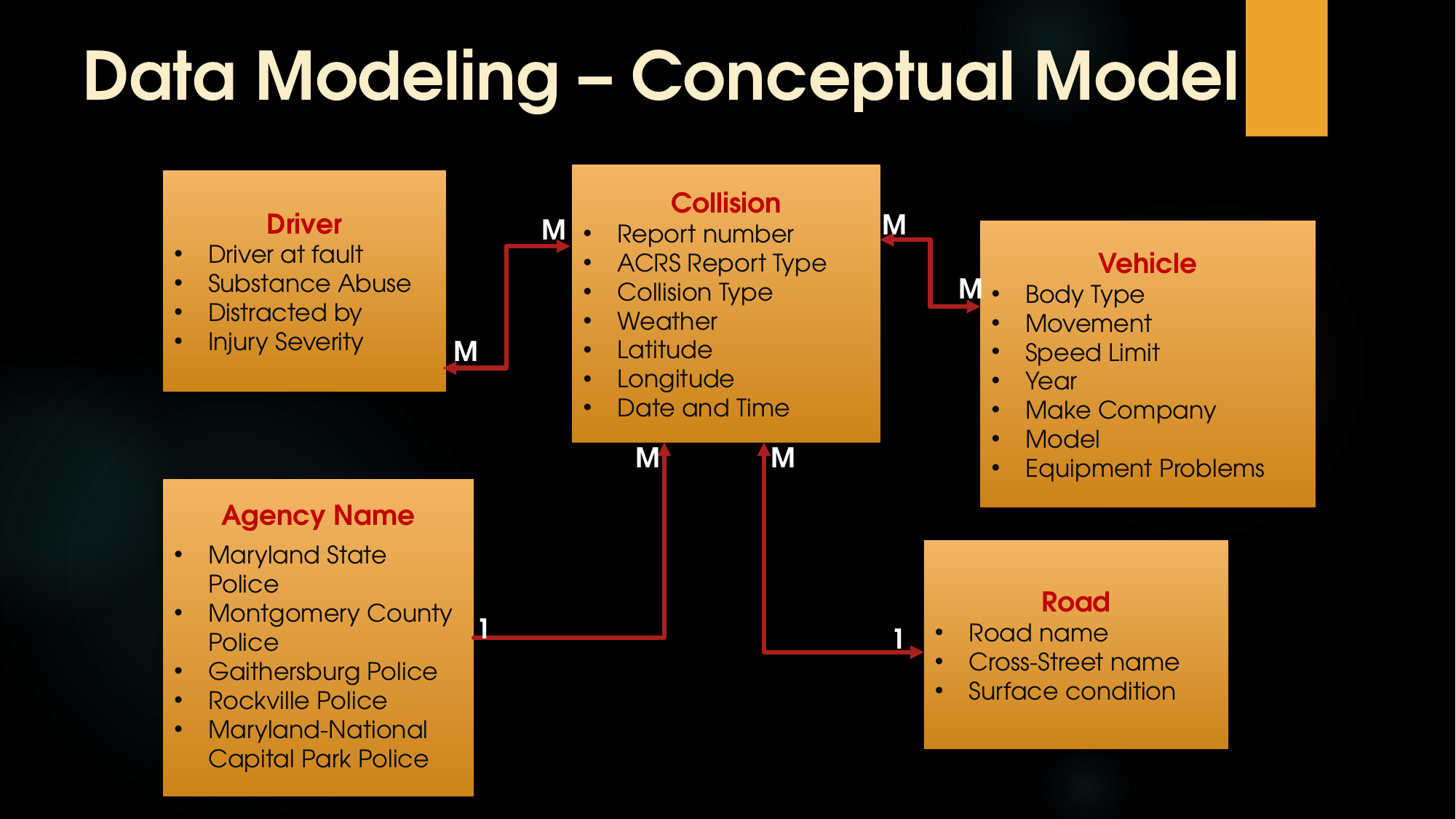

# Data Modeling – Conceptual Model
Collision
Report number
ACRS Report Type
Collision Type
Weather
Latitude
Longitude
Date and Time
Driver
Driver at fault
Substance Abuse
Distracted by
Injury Severity
Vehicle
Body Type
Movement
Speed Limit
Year
Make Company
Model
Equipment Problems
Agency Name
Maryland State Police
Montgomery County Police
Gaithersburg Police
Rockville Police
Maryland-National Capital Park Police
Road
Road name
Cross-Street name
Surface condition
M
M
M
M
M
M
1
1